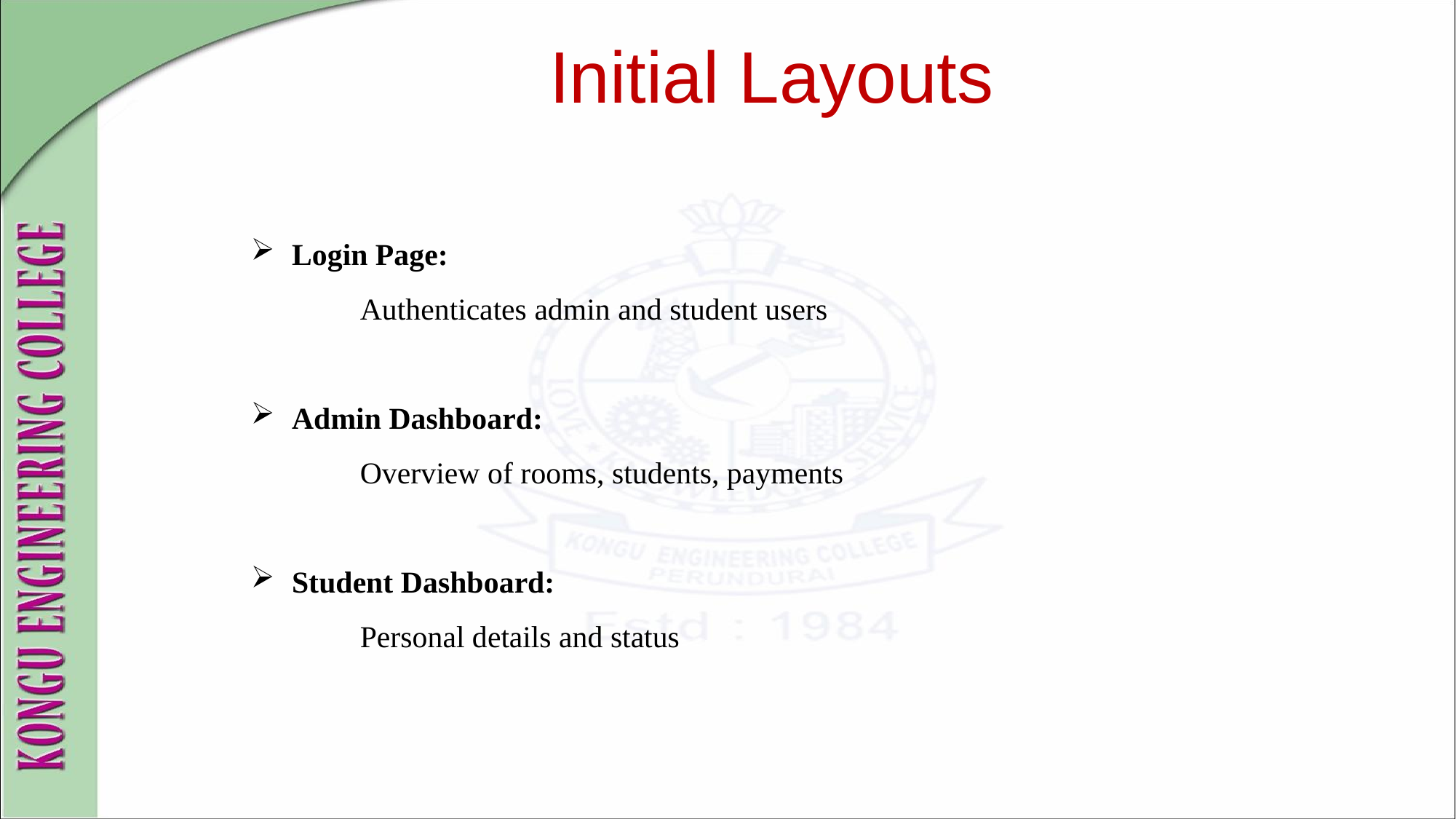

Initial Layouts
Login Page:
	Authenticates admin and student users

Admin Dashboard:
	Overview of rooms, students, payments

Student Dashboard:
	Personal details and status